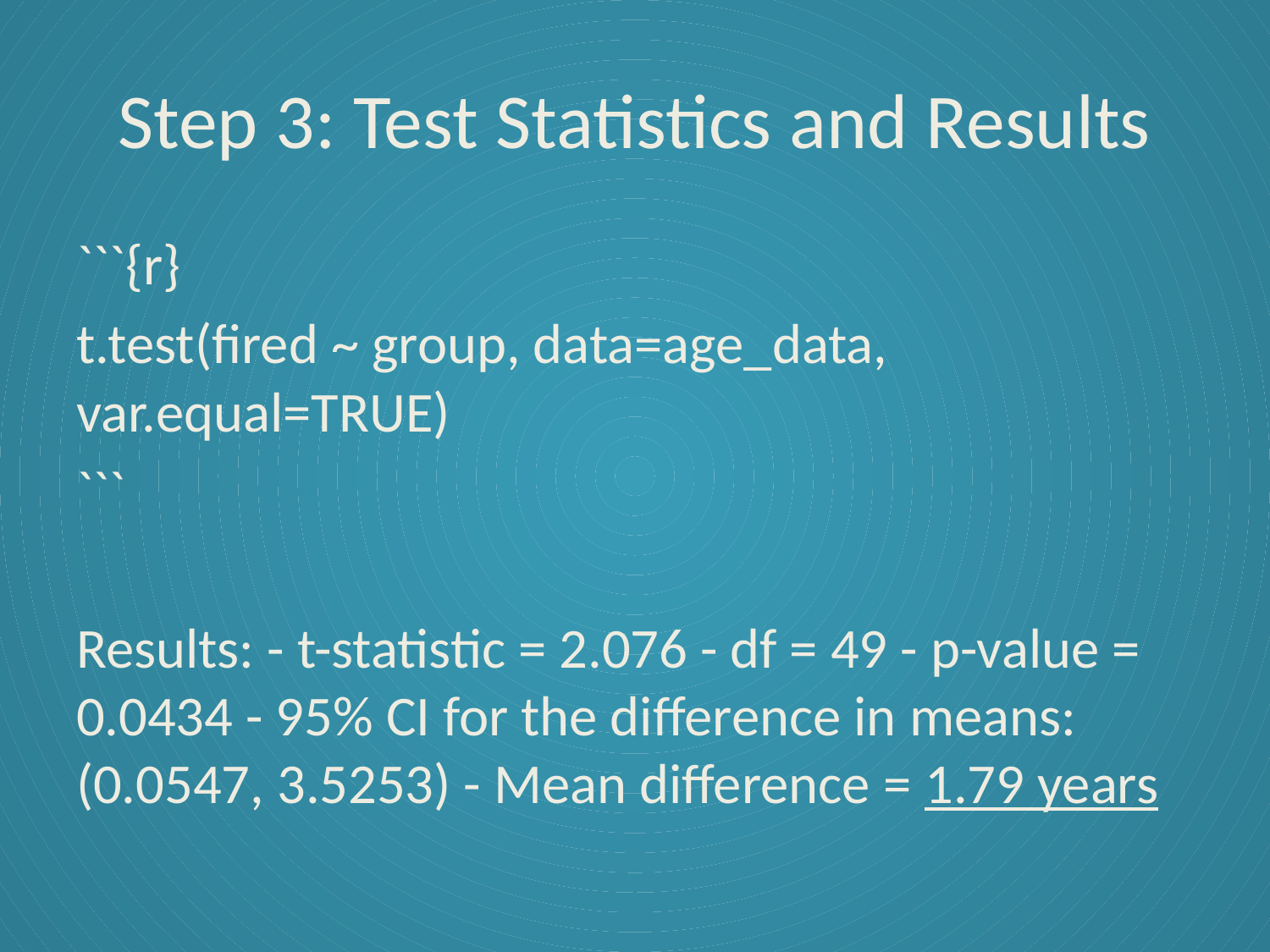

# Step 3: Test Statistics and Results
```{r}
t.test(fired ~ group, data=age_data, var.equal=TRUE)
```

Results: - t-statistic = 2.076 - df = 49 - p-value = 0.0434 - 95% CI for the difference in means: (0.0547, 3.5253) - Mean difference = 1.79 years